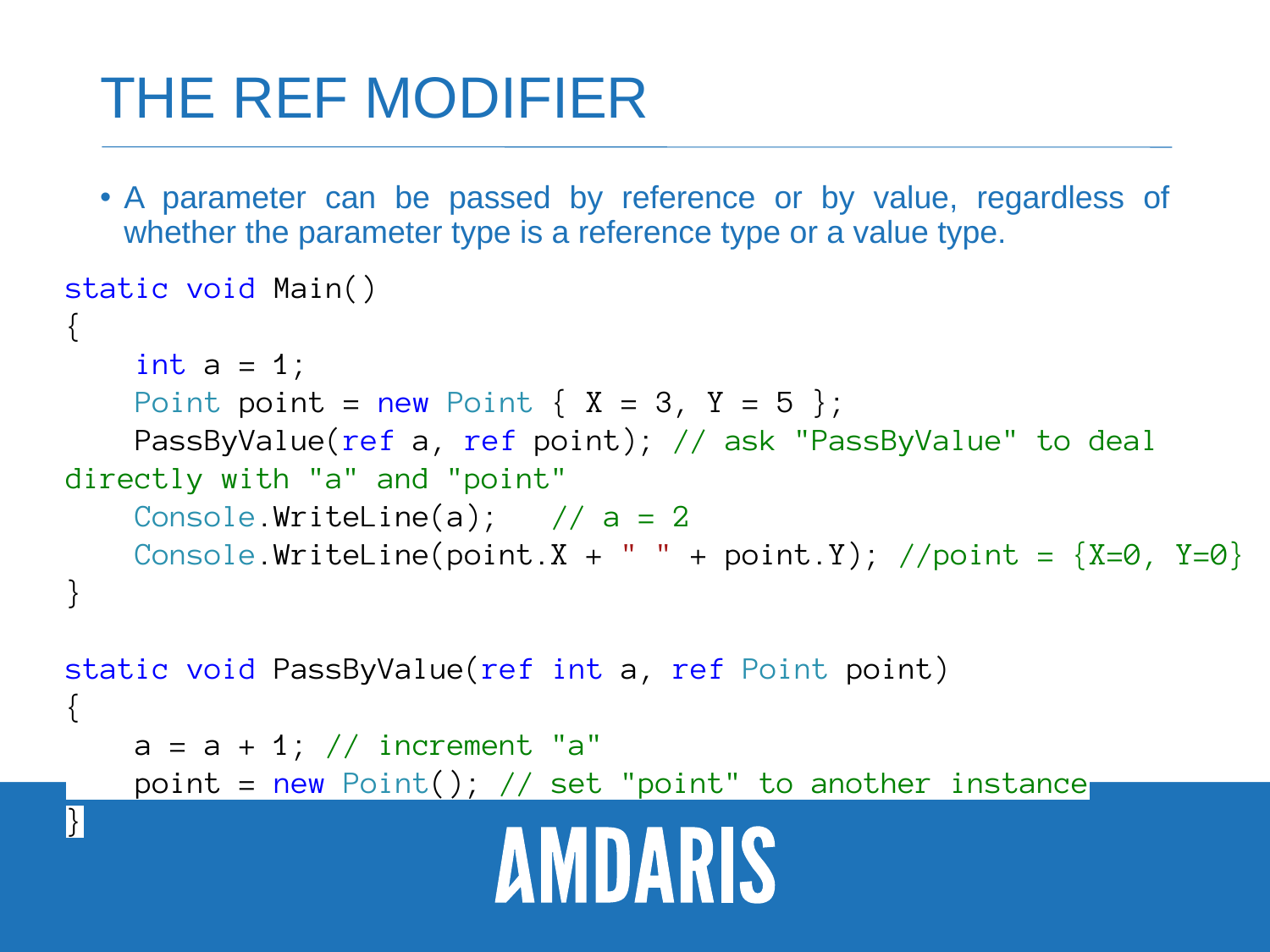

# The ref modifier
A parameter can be passed by reference or by value, regardless of whether the parameter type is a reference type or a value type.

static void Main()
{
    int a = 1;
    Point point = new Point { X = 3, Y = 5 };
    PassByValue(ref a, ref point); // ask "PassByValue" to deal directly with "a" and "point"
    Console.WriteLine(a);   // a = 2
    Console.WriteLine(point.X + " " + point.Y); //point = {X=0, Y=0}
}

static void PassByValue(ref int a, ref Point point)
{
    a = a + 1; // increment "a"
    point = new Point(); // set "point" to another instance
}